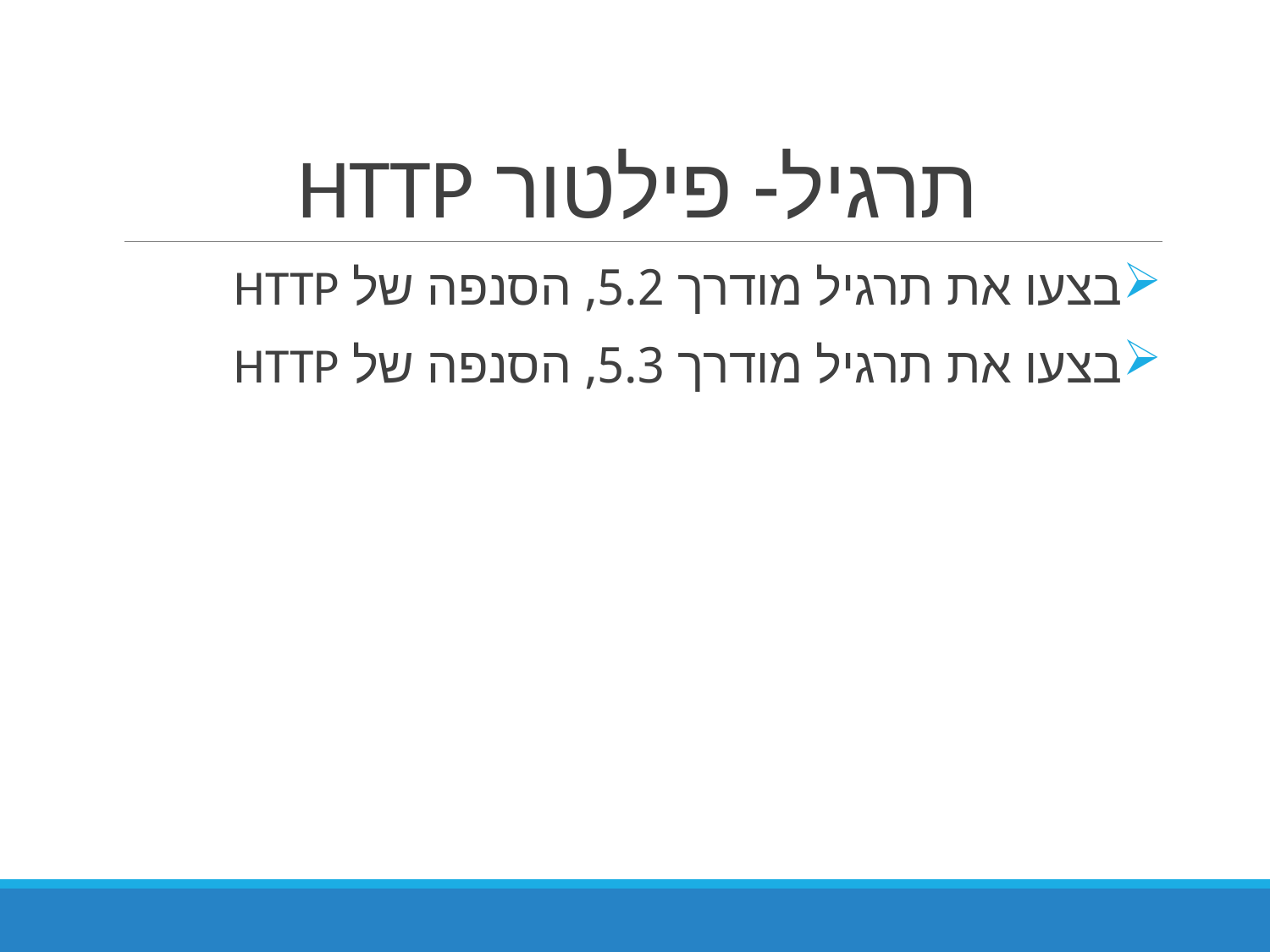

# תרגיל- פילטור HTTP
בצעו את תרגיל מודרך 5.2, הסנפה של HTTP
בצעו את תרגיל מודרך 5.3, הסנפה של HTTP